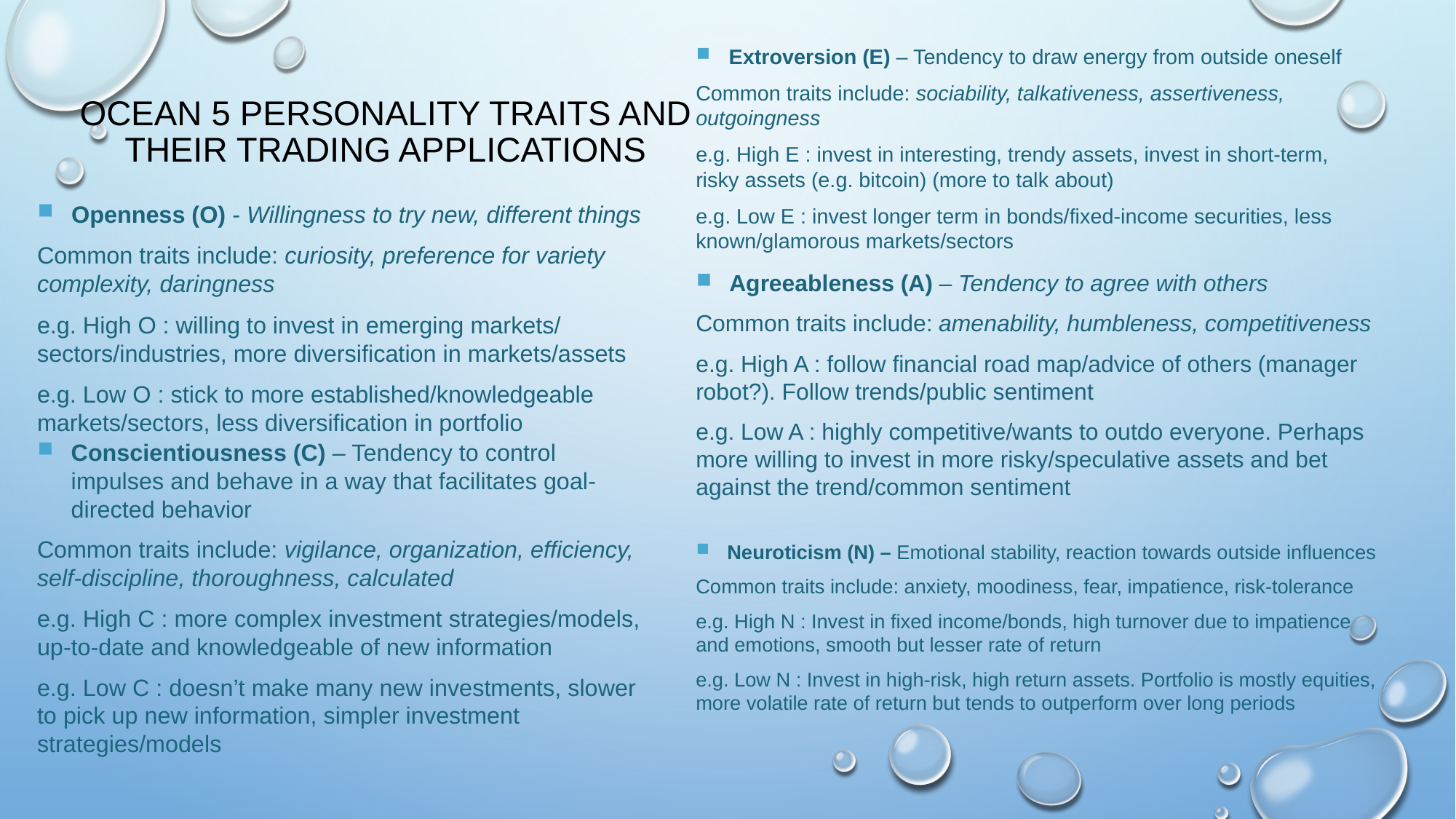

Extroversion (E) – Tendency to draw energy from outside oneself
Common traits include: sociability, talkativeness, assertiveness, outgoingness
e.g. High E : invest in interesting, trendy assets, invest in short-term, risky assets (e.g. bitcoin) (more to talk about)
e.g. Low E : invest longer term in bonds/fixed-income securities, less known/glamorous markets/sectors
# OCEAN 5 Personality Traits and their trading applications
Openness (O) - Willingness to try new, different things
Common traits include: curiosity, preference for variety complexity, daringness
e.g. High O : willing to invest in emerging markets/ sectors/industries, more diversification in markets/assets
e.g. Low O : stick to more established/knowledgeable markets/sectors, less diversification in portfolio
Agreeableness (A) – Tendency to agree with others
Common traits include: amenability, humbleness, competitiveness
e.g. High A : follow financial road map/advice of others (manager robot?). Follow trends/public sentiment
e.g. Low A : highly competitive/wants to outdo everyone. Perhaps more willing to invest in more risky/speculative assets and bet against the trend/common sentiment
Conscientiousness (C) – Tendency to control impulses and behave in a way that facilitates goal-directed behavior
Common traits include: vigilance, organization, efficiency, self-discipline, thoroughness, calculated
e.g. High C : more complex investment strategies/models, up-to-date and knowledgeable of new information
e.g. Low C : doesn’t make many new investments, slower to pick up new information, simpler investment strategies/models
Neuroticism (N) – Emotional stability, reaction towards outside influences
Common traits include: anxiety, moodiness, fear, impatience, risk-tolerance
e.g. High N : Invest in fixed income/bonds, high turnover due to impatience and emotions, smooth but lesser rate of return
e.g. Low N : Invest in high-risk, high return assets. Portfolio is mostly equities, more volatile rate of return but tends to outperform over long periods